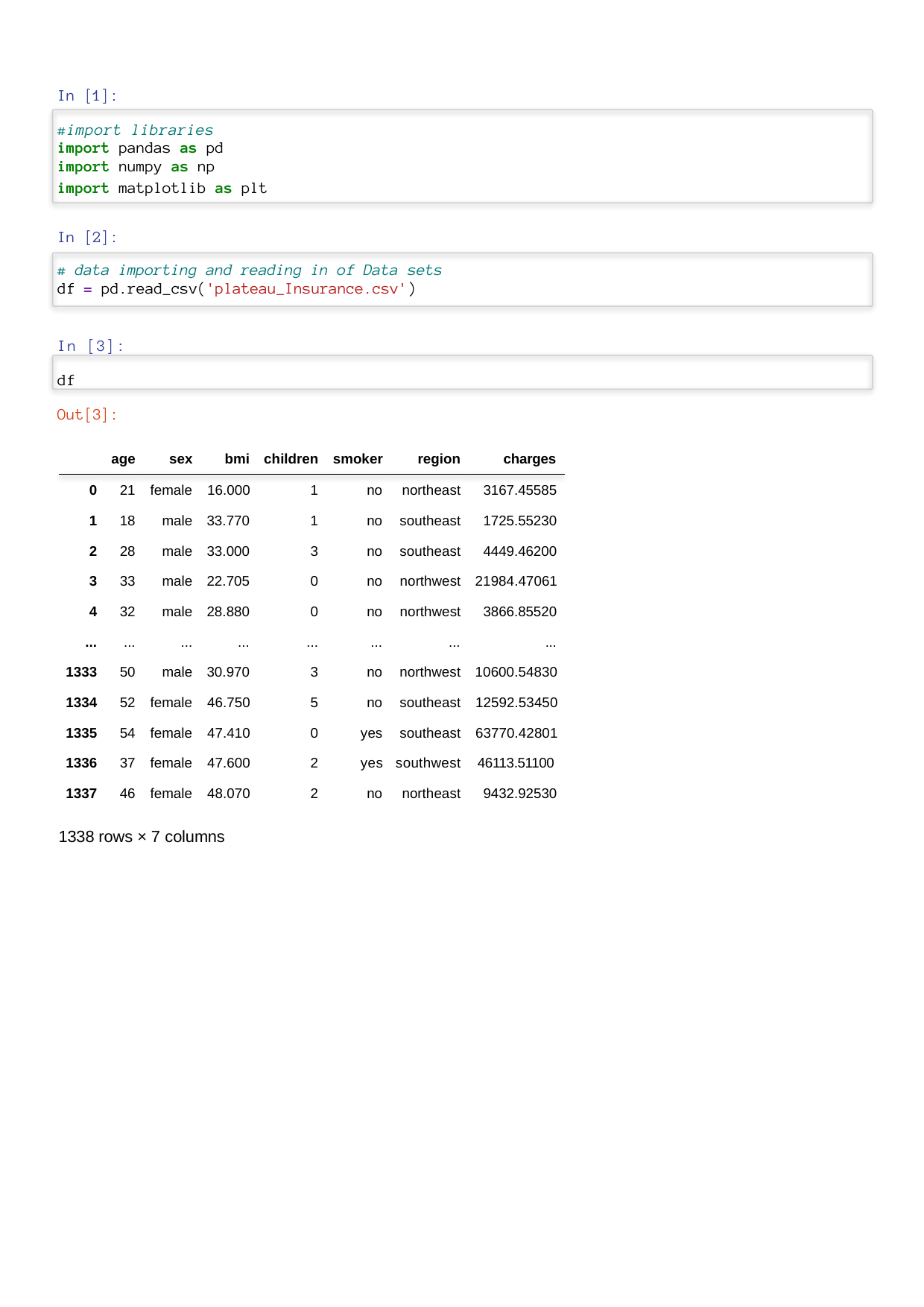

In [1]:

#import libraries
import pandas as pd
import numpy as np
import matplotlib as plt

In [2]:

# data importing and reading in of Data sets df = pd.read_csv('plateau_Insurance.csv')

In [3]:
df
Out[3]:

age	sex	bmi   children   smoker	region	charges

0	21   female   16.000	1	no	northeast	3167.45585
1	18	male   33.770	1	no	southeast	1725.55230
2	28	male   33.000	3	no	southeast	4449.46200
3	33	male   22.705	0	no	northwest   21984.47061
4	32	male   28.880	0	no	northwest	3866.85520
...	...	...	...	...	...	...	...
1333	50	male   30.970	3	no	northwest   10600.54830
1334	52   female   46.750	5	no	southeast   12592.53450
1335	54   female   47.410	0	yes	southeast   63770.42801
1336	37   female   47.600	2	yes   southwest	46113.51100
1337	46   female   48.070	2	no	northeast	9432.92530
1338 rows × 7 columns